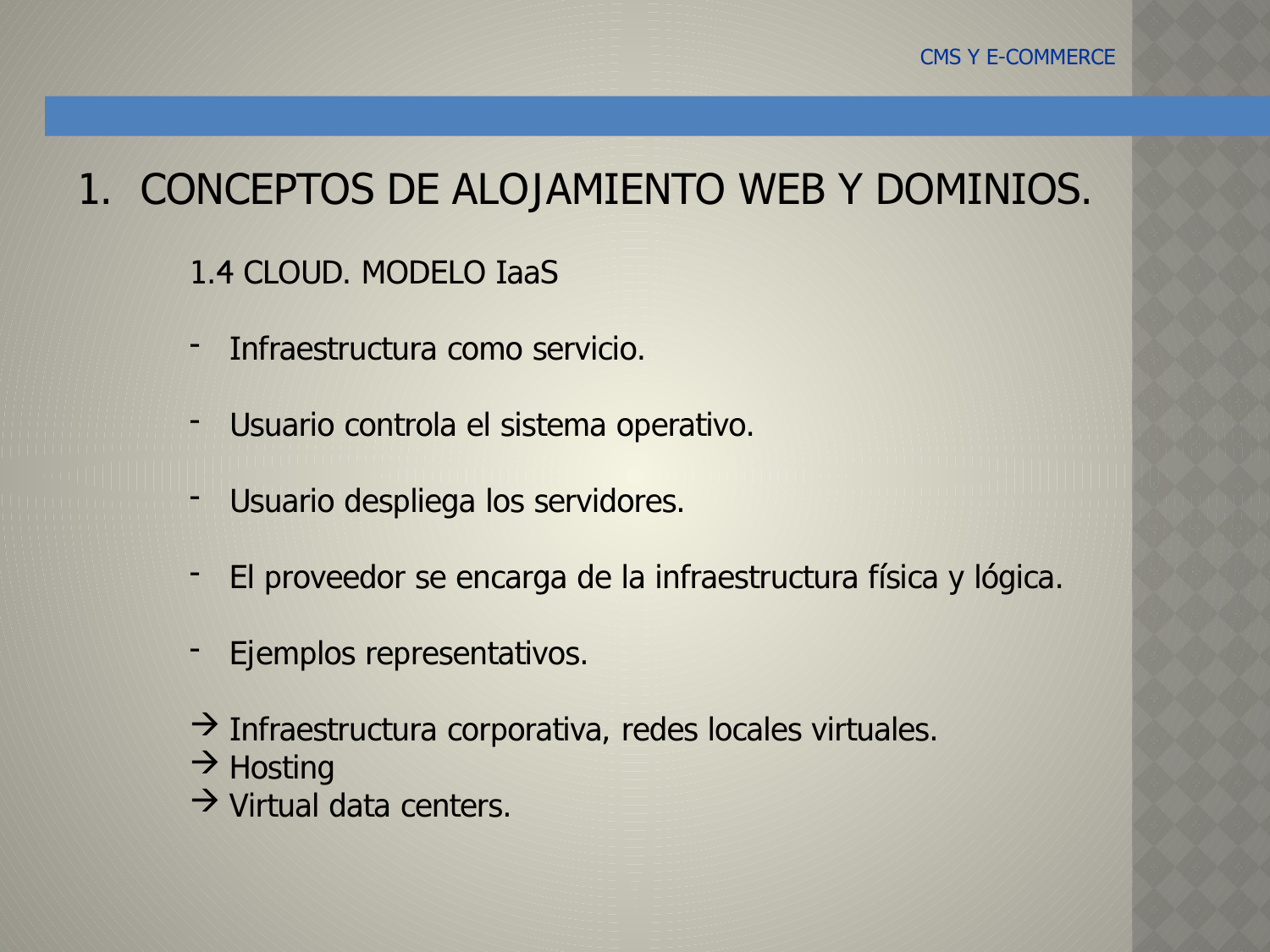

CMS Y E-COMMERCE

CONCEPTOS DE ALOJAMIENTO WEB Y DOMINIOS.
1.4 CLOUD. MODELO IaaS

Infraestructura como servicio.

Usuario controla el sistema operativo.

Usuario despliega los servidores.

El proveedor se encarga de la infraestructura física y lógica.

Ejemplos representativos.

Infraestructura corporativa, redes locales virtuales.
Hosting
Virtual data centers.